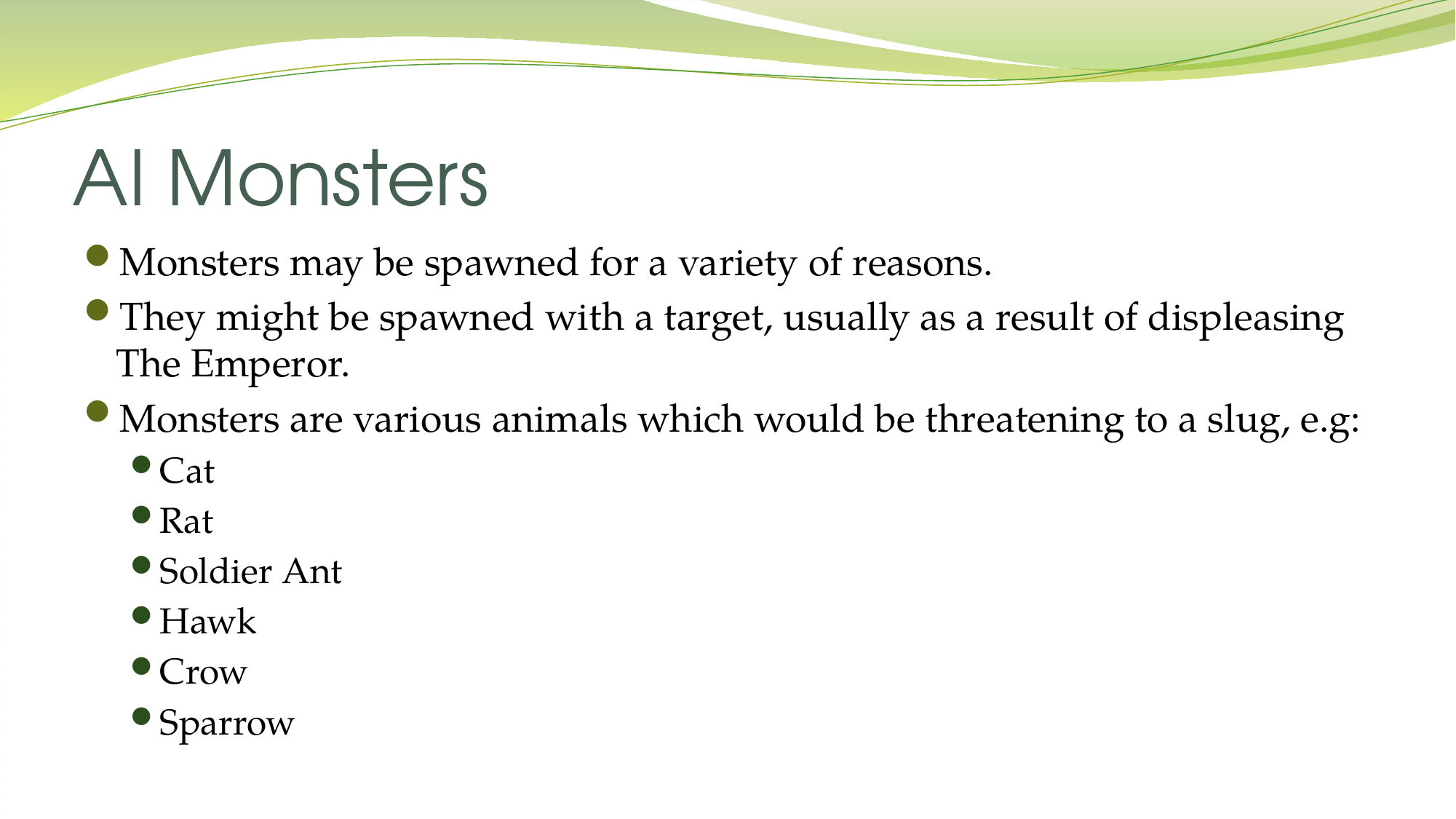

# AI Monsters
Monsters may be spawned for a variety of reasons.
They might be spawned with a target, usually as a result of displeasing The Emperor.
Monsters are various animals which would be threatening to a slug, e.g:
Cat
Rat
Soldier Ant
Hawk
Crow
Sparrow